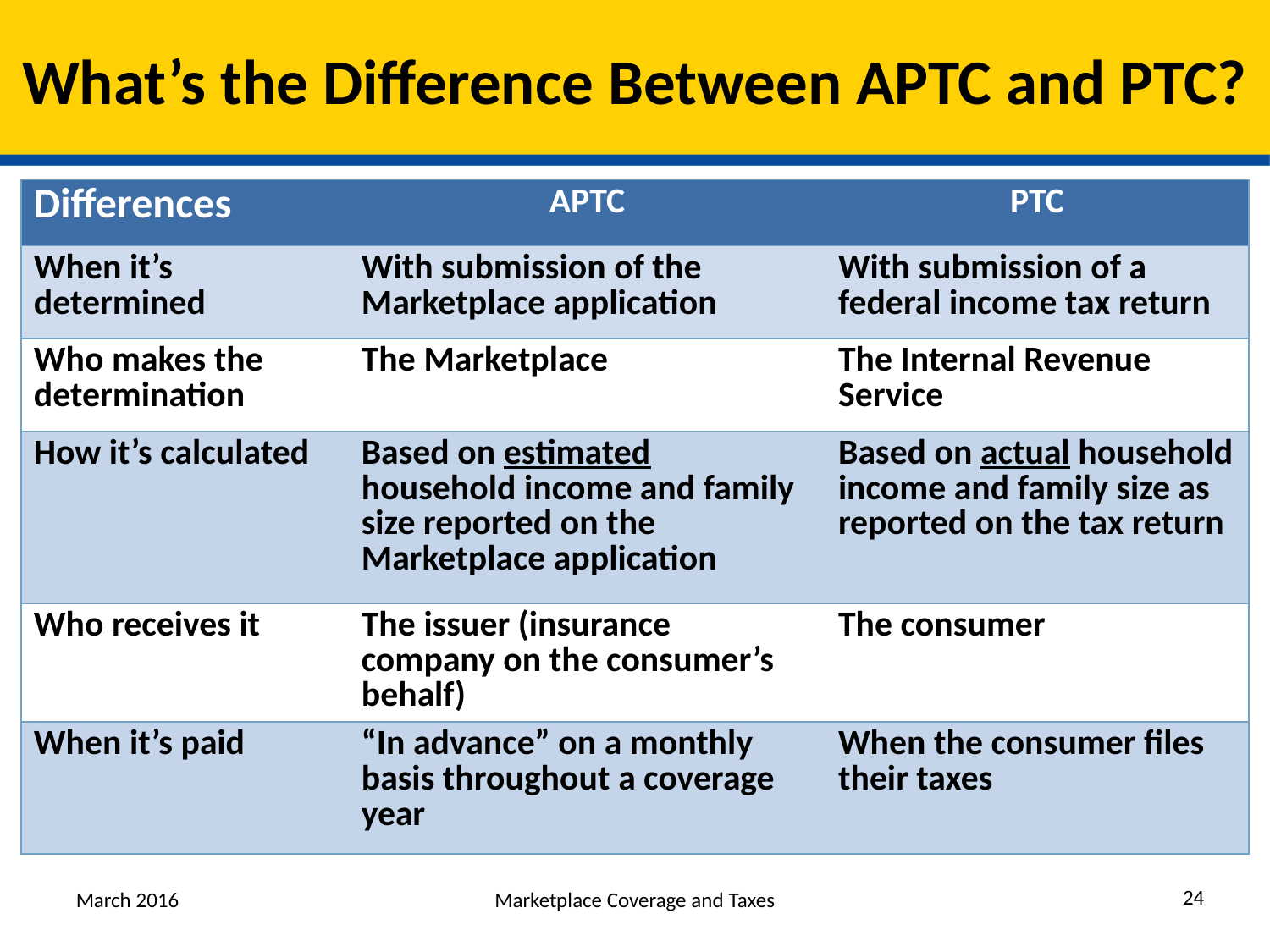

# What’s the Difference Between APTC and PTC?
| Differences | APTC | PTC |
| --- | --- | --- |
| When it’s determined | With submission of the Marketplace application | With submission of a federal income tax return |
| Who makes the determination | The Marketplace | The Internal Revenue Service |
| How it’s calculated | Based on estimated household income and family size reported on the Marketplace application | Based on actual household income and family size as reported on the tax return |
| Who receives it | The issuer (insurance company on the consumer’s behalf) | The consumer |
| When it’s paid | “In advance” on a monthly basis throughout a coverage year | When the consumer files their taxes |
24
March 2016
Marketplace Coverage and Taxes